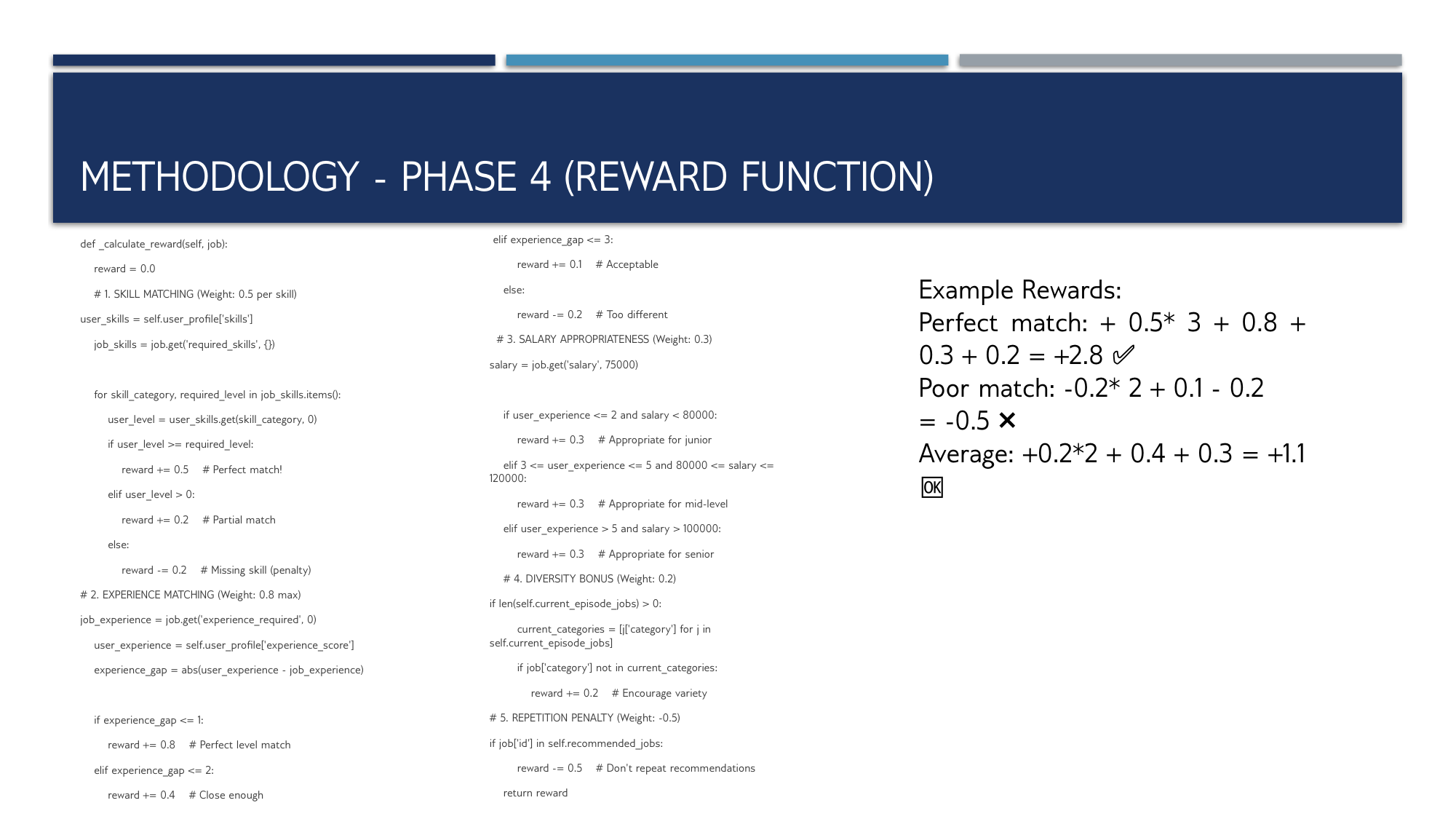

# Methodology - Phase 4 (Reward Function)
def _calculate_reward(self, job):
    reward = 0.0
    # 1. SKILL MATCHING (Weight: 0.5 per skill)
user_skills = self.user_profile['skills']
    job_skills = job.get('required_skills', {})

    for skill_category, required_level in job_skills.items():
        user_level = user_skills.get(skill_category, 0)
        if user_level >= required_level:
            reward += 0.5    # Perfect match!
        elif user_level > 0:
            reward += 0.2    # Partial match
        else:
            reward -= 0.2    # Missing skill (penalty)
# 2. EXPERIENCE MATCHING (Weight: 0.8 max)
job_experience = job.get('experience_required', 0)
    user_experience = self.user_profile['experience_score']
    experience_gap = abs(user_experience - job_experience)

    if experience_gap <= 1:
        reward += 0.8    # Perfect level match
    elif experience_gap <= 2:
        reward += 0.4    # Close enough
 elif experience_gap <= 3:
        reward += 0.1    # Acceptable
    else:
        reward -= 0.2    # Too different
  # 3. SALARY APPROPRIATENESS (Weight: 0.3)
salary = job.get('salary', 75000)

    if user_experience <= 2 and salary < 80000:
        reward += 0.3    # Appropriate for junior
    elif 3 <= user_experience <= 5 and 80000 <= salary <= 120000:
        reward += 0.3    # Appropriate for mid-level
    elif user_experience > 5 and salary > 100000:
        reward += 0.3    # Appropriate for senior
    # 4. DIVERSITY BONUS (Weight: 0.2)
if len(self.current_episode_jobs) > 0:
        current_categories = [j['category'] for j in self.current_episode_jobs]
        if job['category'] not in current_categories:
            reward += 0.2    # Encourage variety
# 5. REPETITION PENALTY (Weight: -0.5)
if job['id'] in self.recommended_jobs:
        reward -= 0.5    # Don't repeat recommendations
    return reward
Example Rewards:
Perfect match: + 0.5* 3 + 0.8 + 0.3 + 0.2 = +2.8 ✅
Poor match: -0.2* 2 + 0.1 - 0.2      = -0.5 ❌
Average: +0.2*2 + 0.4 + 0.3 = +1.1 🆗